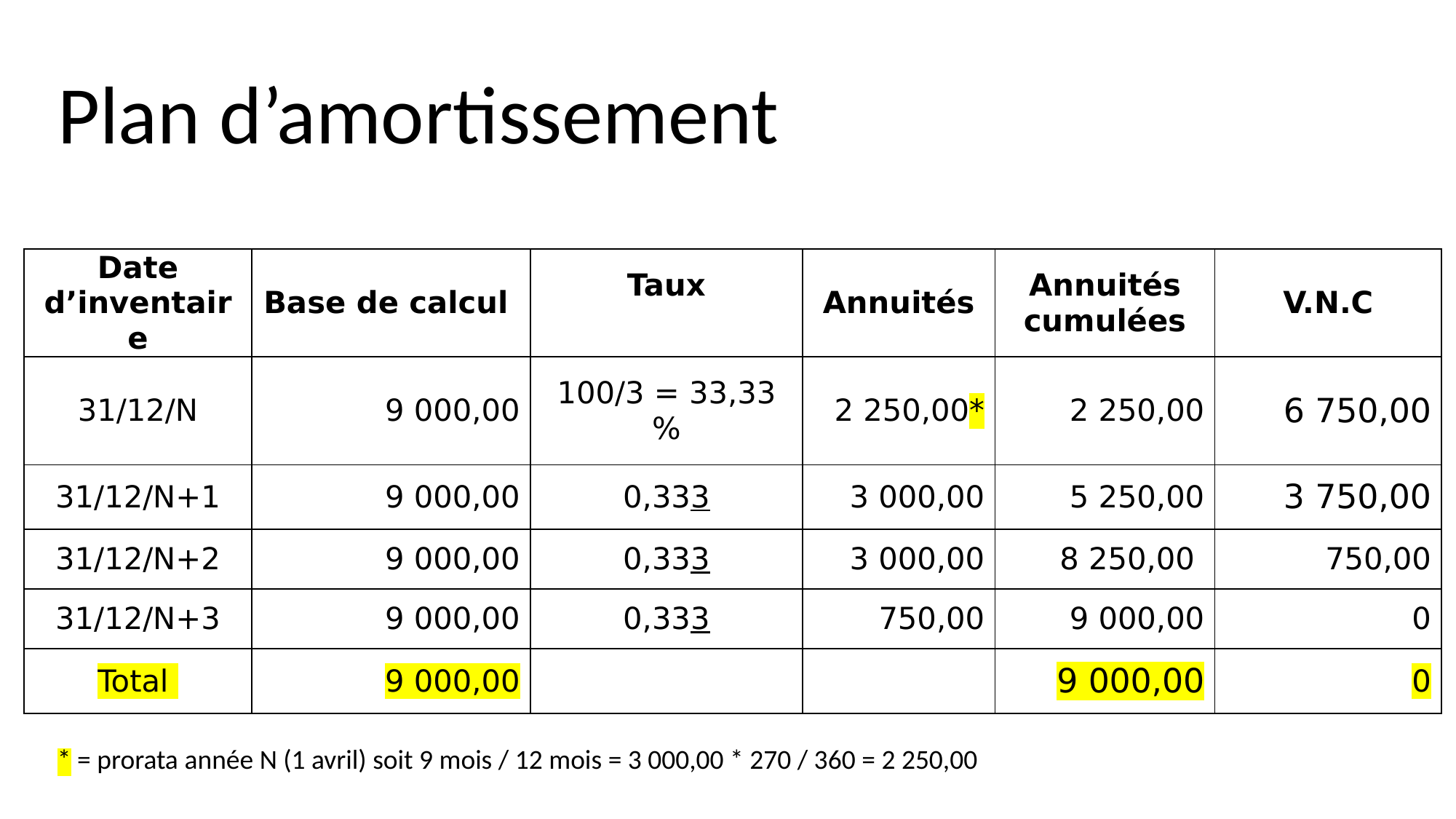

# Plan d’amortissement
| Date d’inventaire | Base de calcul | Taux | Annuités | Annuités cumulées | V.N.C |
| --- | --- | --- | --- | --- | --- |
| 31/12/N | 9 000,00 | 100/3 = 33,33 % | 2 250,00\* | 2 250,00 | 6 750,00 |
| 31/12/N+1 | 9 000,00 | 0,333 | 3 000,00 | 5 250,00 | 3 750,00 |
| 31/12/N+2 | 9 000,00 | 0,333 | 3 000,00 | 8 250,00 | 750,00 |
| 31/12/N+3 | 9 000,00 | 0,333 | 750,00 | 9 000,00 | 0 |
| Total | 9 000,00 |  |  | 9 000,00 | 0 |
* = prorata année N (1 avril) soit 9 mois / 12 mois = 3 000,00 * 270 / 360 = 2 250,00